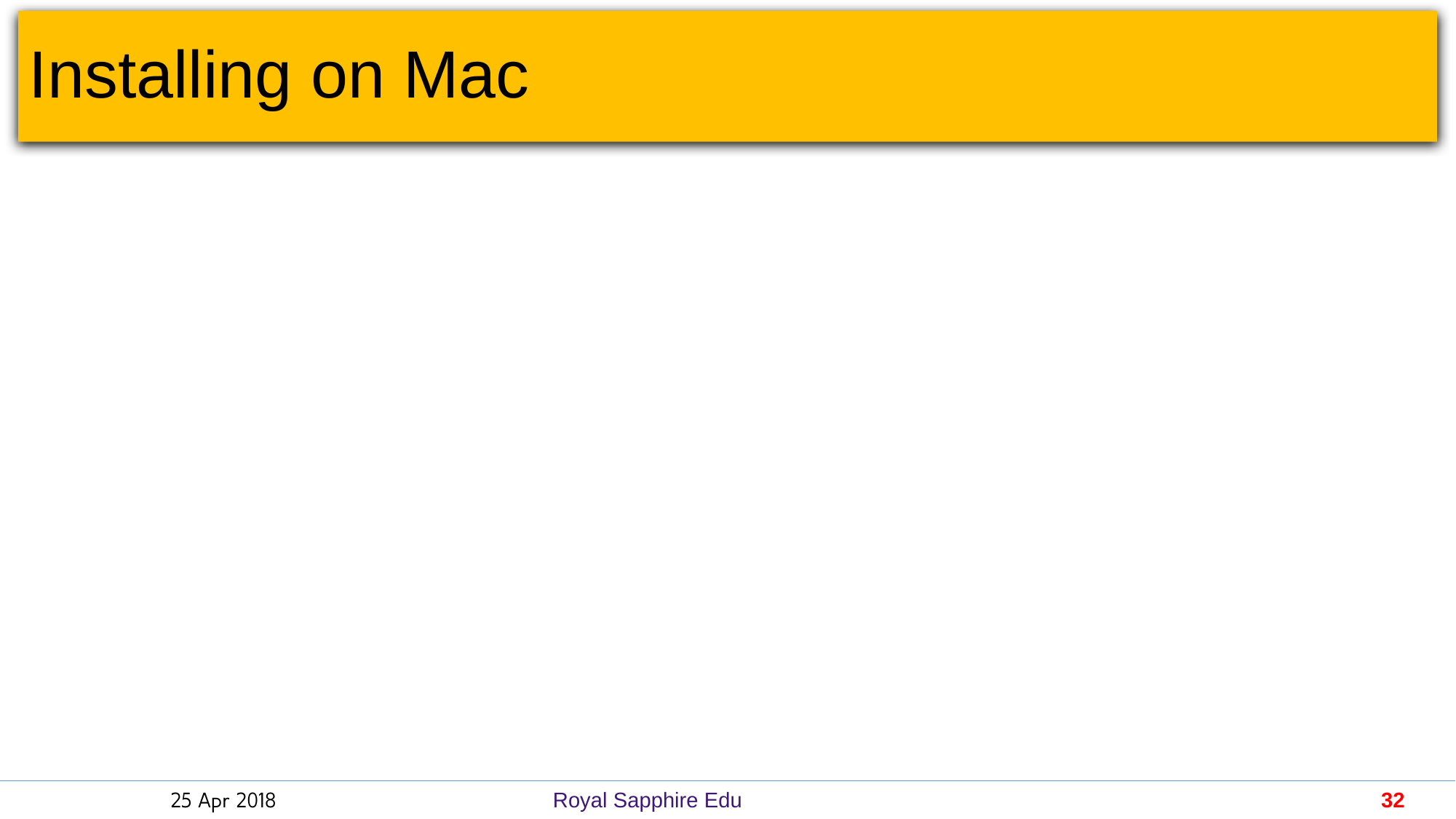

# Installing on Mac

25 Apr 2018
Royal Sapphire Edu
32